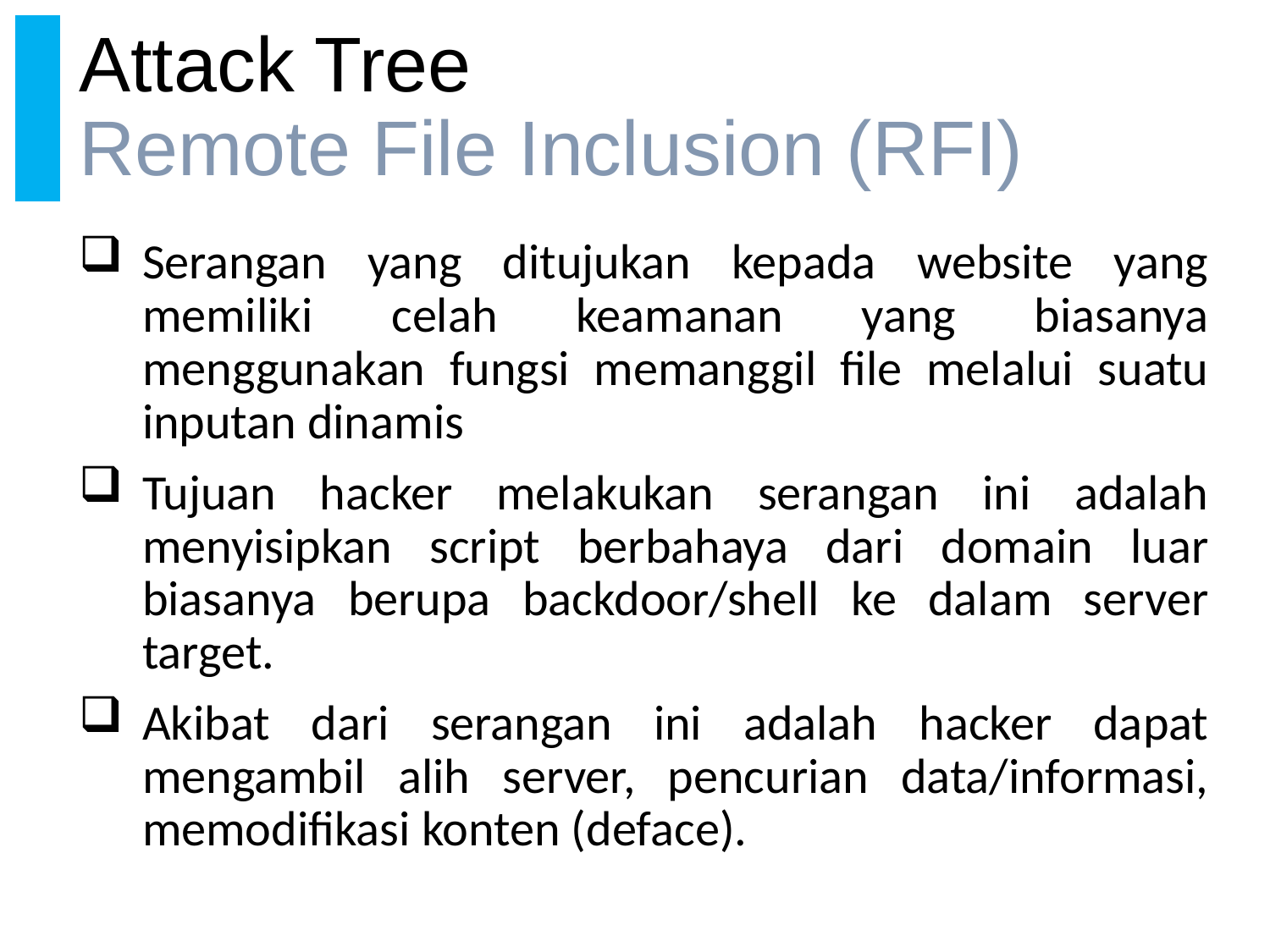

# Attack Tree Remote File Inclusion (RFI)
Serangan yang ditujukan kepada website yang memiliki celah keamanan yang biasanya menggunakan fungsi memanggil file melalui suatu inputan dinamis
Tujuan hacker melakukan serangan ini adalah menyisipkan script berbahaya dari domain luar biasanya berupa backdoor/shell ke dalam server target.
Akibat dari serangan ini adalah hacker dapat mengambil alih server, pencurian data/informasi, memodifikasi konten (deface).